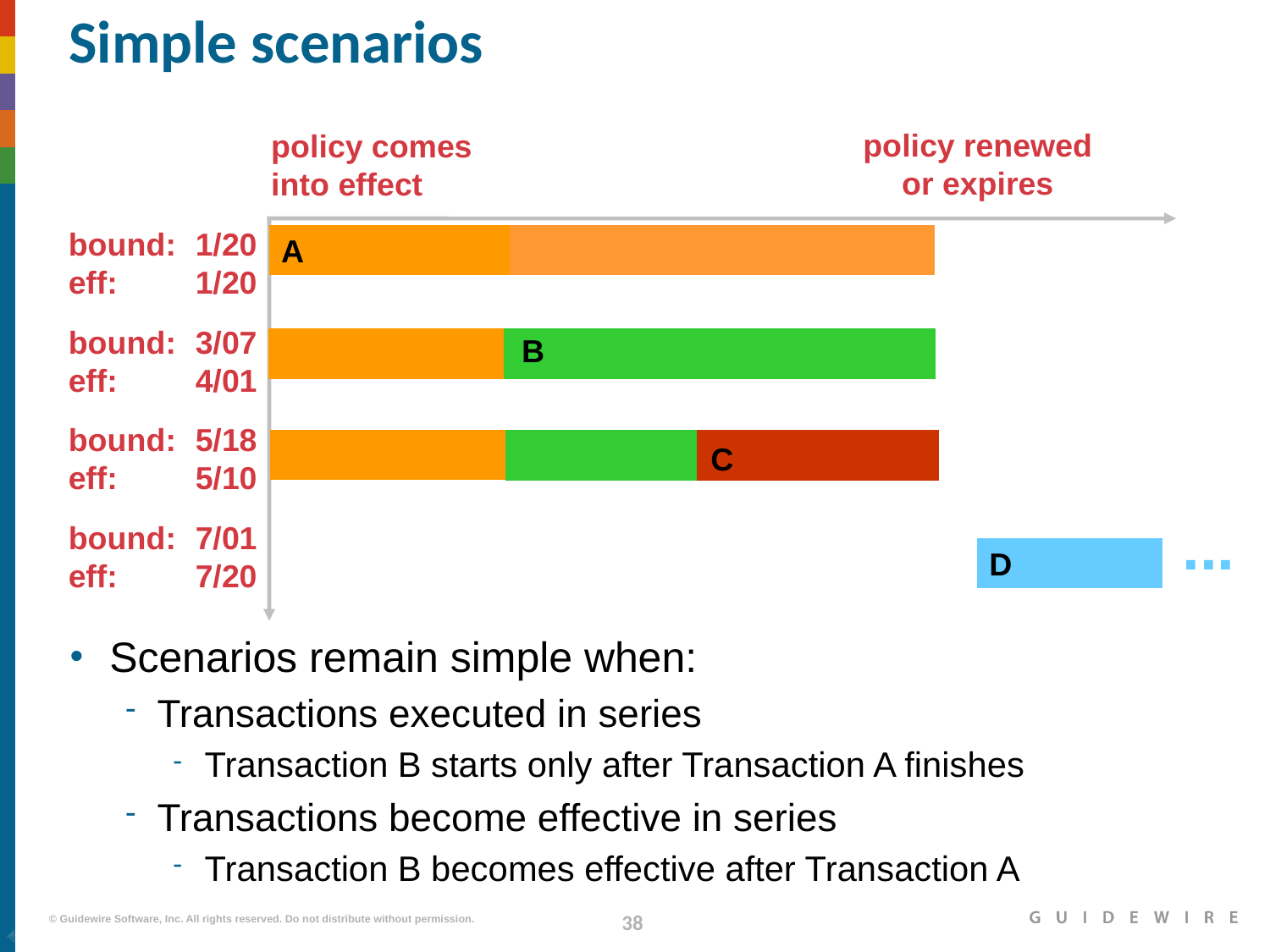

# Simple scenarios
policy renewed
or expires
policy comes
into effect

bound:	1/20
eff:	1/20

A
bound:	3/07
eff:	4/01

B

bound:	5/18
eff:	5/10

C
...
bound:	7/01
eff:	7/20

D
Scenarios remain simple when:
Transactions executed in series
Transaction B starts only after Transaction A finishes
Transactions become effective in series
Transaction B becomes effective after Transaction A